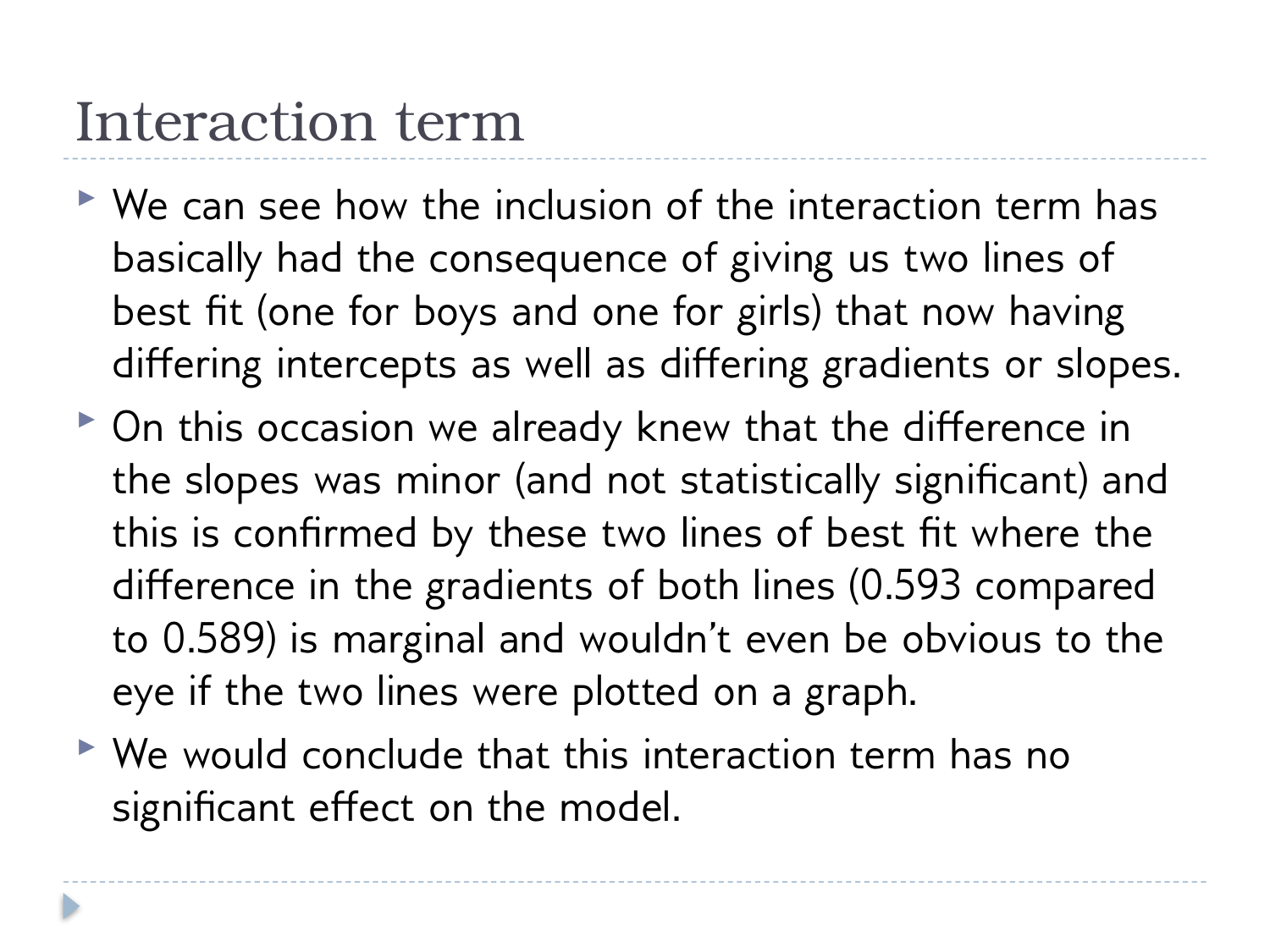

# Interaction term
We can see how the inclusion of the interaction term has basically had the consequence of giving us two lines of best fit (one for boys and one for girls) that now having differing intercepts as well as differing gradients or slopes.
On this occasion we already knew that the difference in the slopes was minor (and not statistically significant) and this is confirmed by these two lines of best fit where the difference in the gradients of both lines (0.593 compared to 0.589) is marginal and wouldn’t even be obvious to the eye if the two lines were plotted on a graph.
We would conclude that this interaction term has no significant effect on the model.